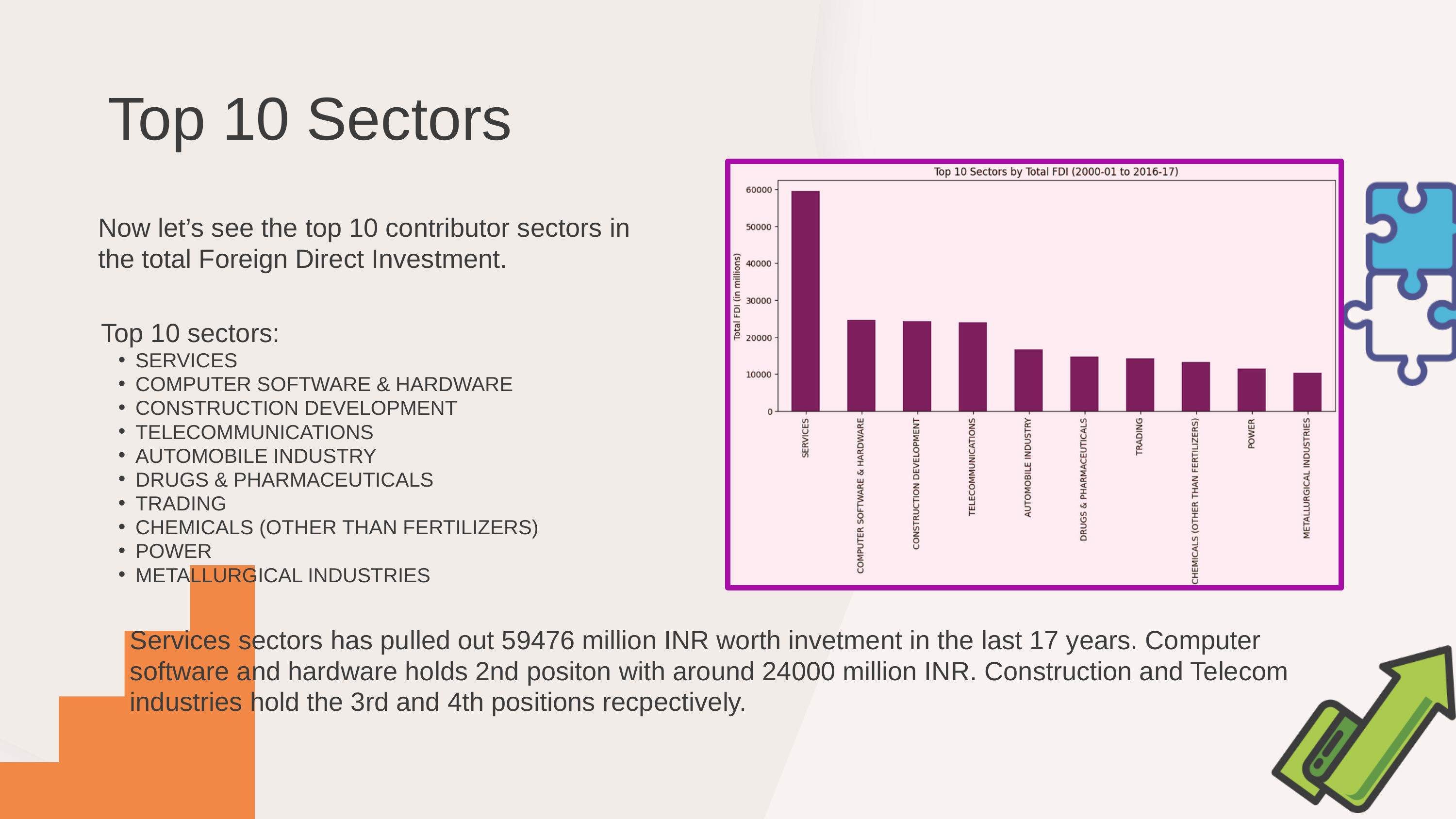

Top 10 Sectors

Now let’s see the top 10 contributor sectors in the total Foreign Direct Investment.
Top 10 sectors:
SERVICES
COMPUTER SOFTWARE & HARDWARE
CONSTRUCTION DEVELOPMENT
TELECOMMUNICATIONS
AUTOMOBILE INDUSTRY
DRUGS & PHARMACEUTICALS
TRADING
CHEMICALS (OTHER THAN FERTILIZERS)
POWER
METALLURGICAL INDUSTRIES

Services sectors has pulled out 59476 million INR worth invetment in the last 17 years. Computer software and hardware holds 2nd positon with around 24000 million INR. Construction and Telecom industries hold the 3rd and 4th positions recpectively.